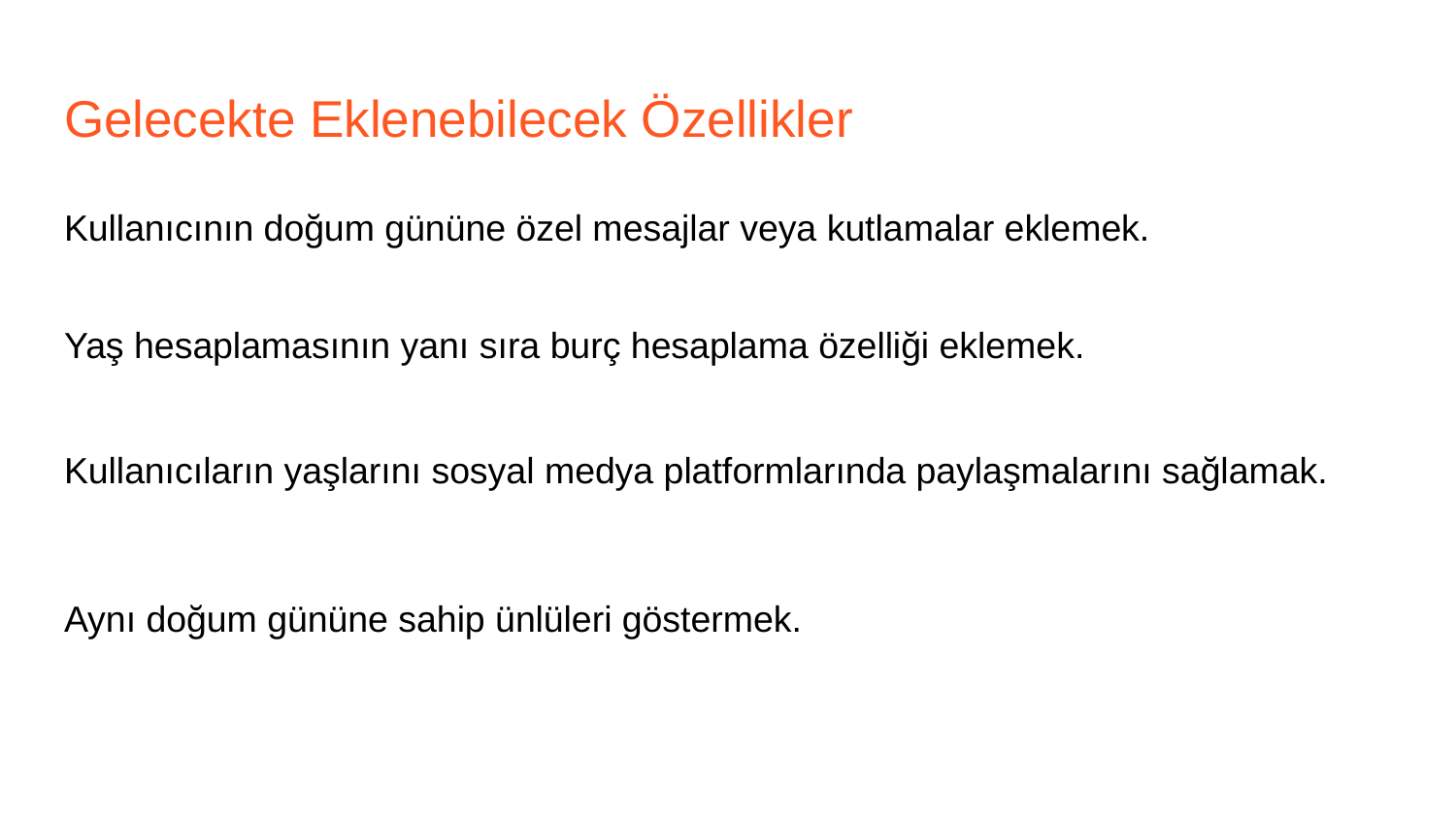

# Gelecekte Eklenebilecek Özellikler
Kullanıcının doğum gününe özel mesajlar veya kutlamalar eklemek.
Yaş hesaplamasının yanı sıra burç hesaplama özelliği eklemek.
Kullanıcıların yaşlarını sosyal medya platformlarında paylaşmalarını sağlamak.

Aynı doğum gününe sahip ünlüleri göstermek.